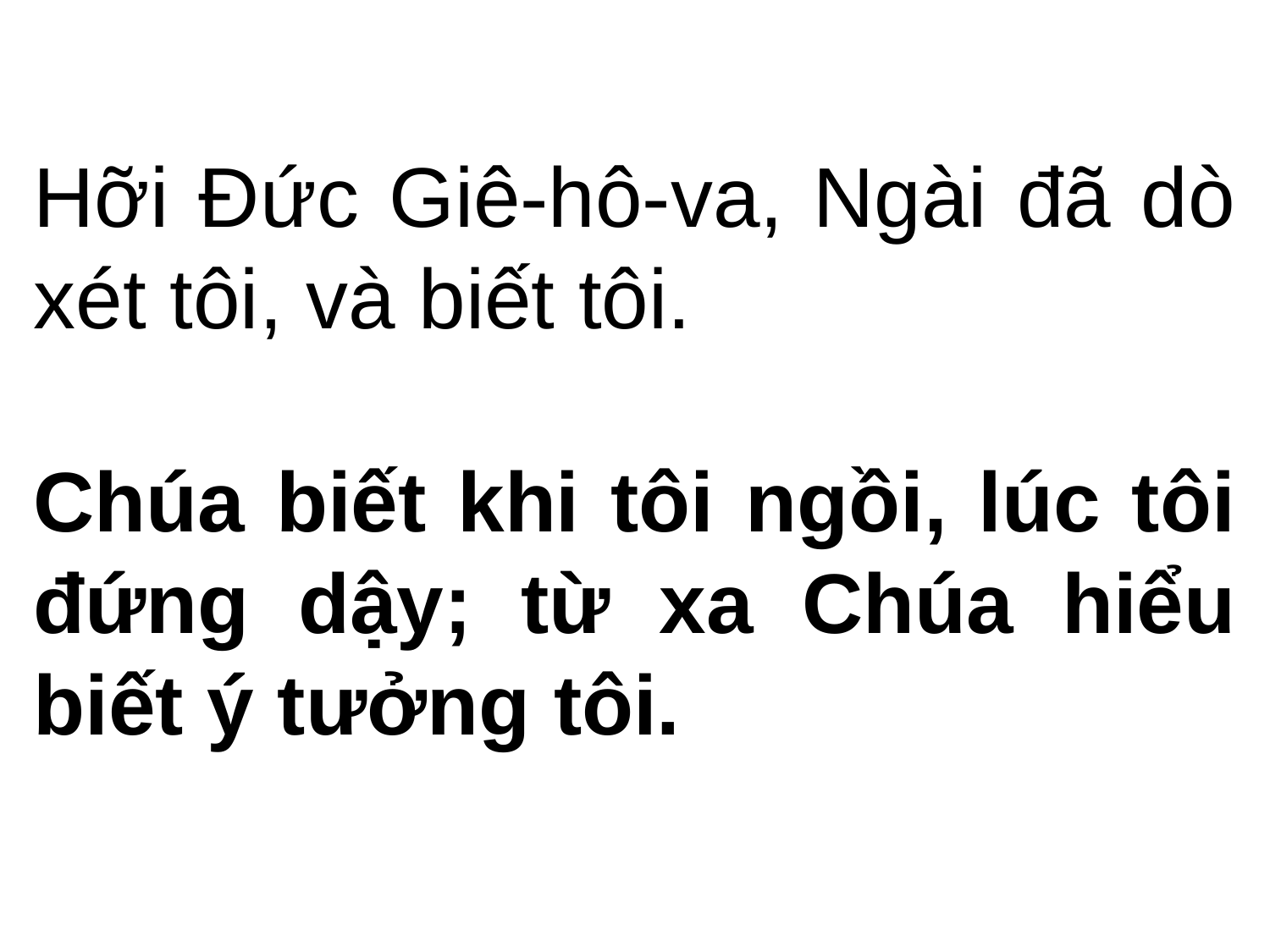

Hỡi Đức Giê-hô-va, Ngài đã dò xét tôi, và biết tôi.

Chúa biết khi tôi ngồi, lúc tôi đứng dậy; từ xa Chúa hiểu biết ý tưởng tôi.